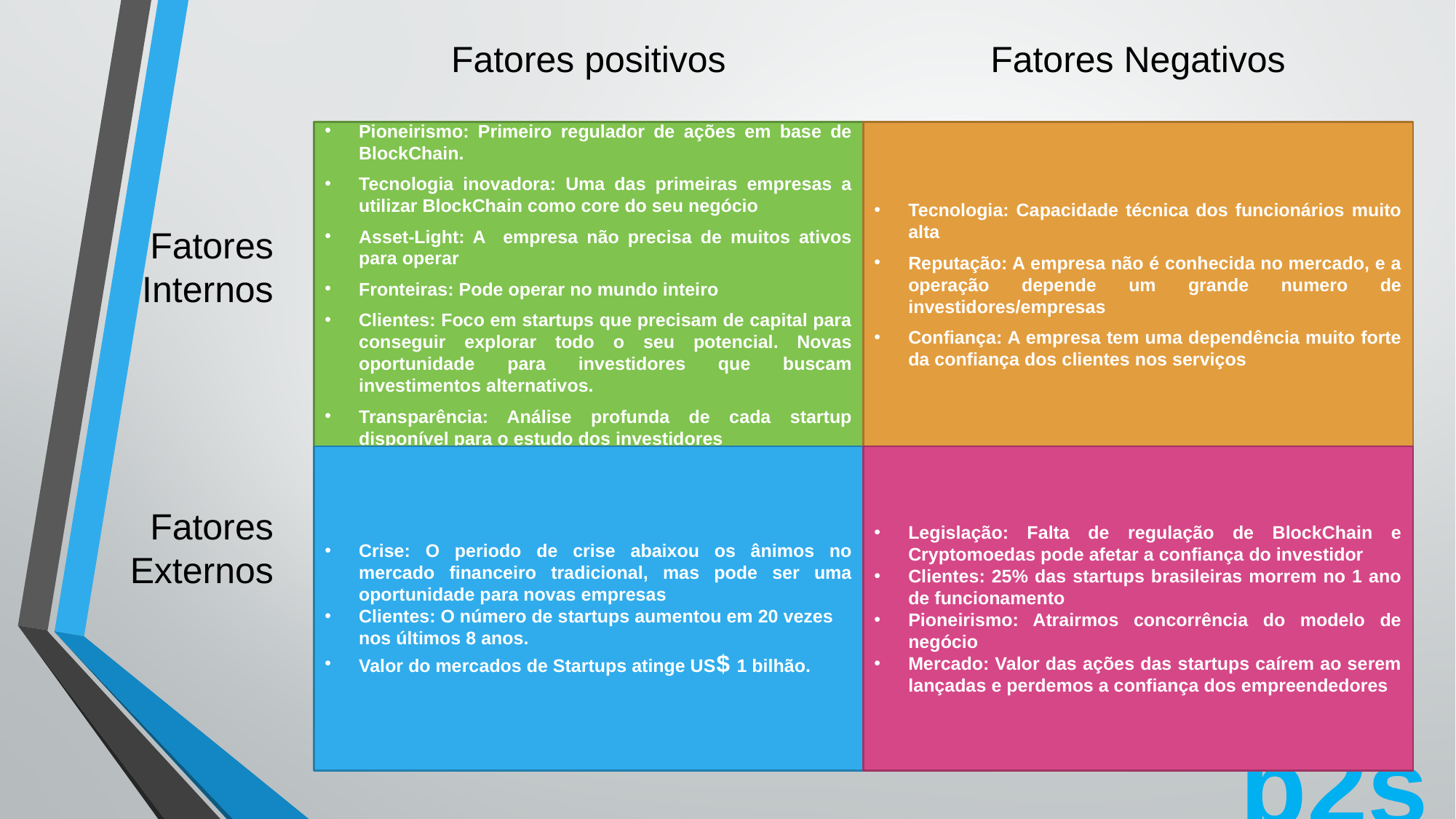

Fatores positivos
Fatores Negativos
Pioneirismo: Primeiro regulador de ações em base de BlockChain.
Tecnologia inovadora: Uma das primeiras empresas a utilizar BlockChain como core do seu negócio
Asset-Light: A  empresa não precisa de muitos ativos para operar
Fronteiras: Pode operar no mundo inteiro
Clientes: Foco em startups que precisam de capital para conseguir explorar todo o seu potencial. Novas oportunidade para investidores que buscam investimentos alternativos.
Transparência: Análise profunda de cada startup disponível para o estudo dos investidores
Tecnologia: Capacidade técnica dos funcionários muito alta
Reputação: A empresa não é conhecida no mercado, e a operação depende um grande numero de investidores/empresas
Confiança: A empresa tem uma dependência muito forte da confiança dos clientes nos serviços
Fatores Internos
Legislação: Falta de regulação de BlockChain e Cryptomoedas pode afetar a confiança do investidor
Clientes: 25% das startups brasileiras morrem no 1 ano de funcionamento
Pioneirismo: Atrairmos concorrência do modelo de negócio
Mercado: Valor das ações das startups caírem ao serem lançadas e perdemos a confiança dos empreendedores
Crise: O periodo de crise abaixou os ânimos no mercado financeiro tradicional, mas pode ser uma oportunidade para novas empresas
Clientes: O número de startups aumentou em 20 vezes nos últimos 8 anos.
Valor do mercados de Startups atinge US$ 1 bilhão.
Fatores Externos